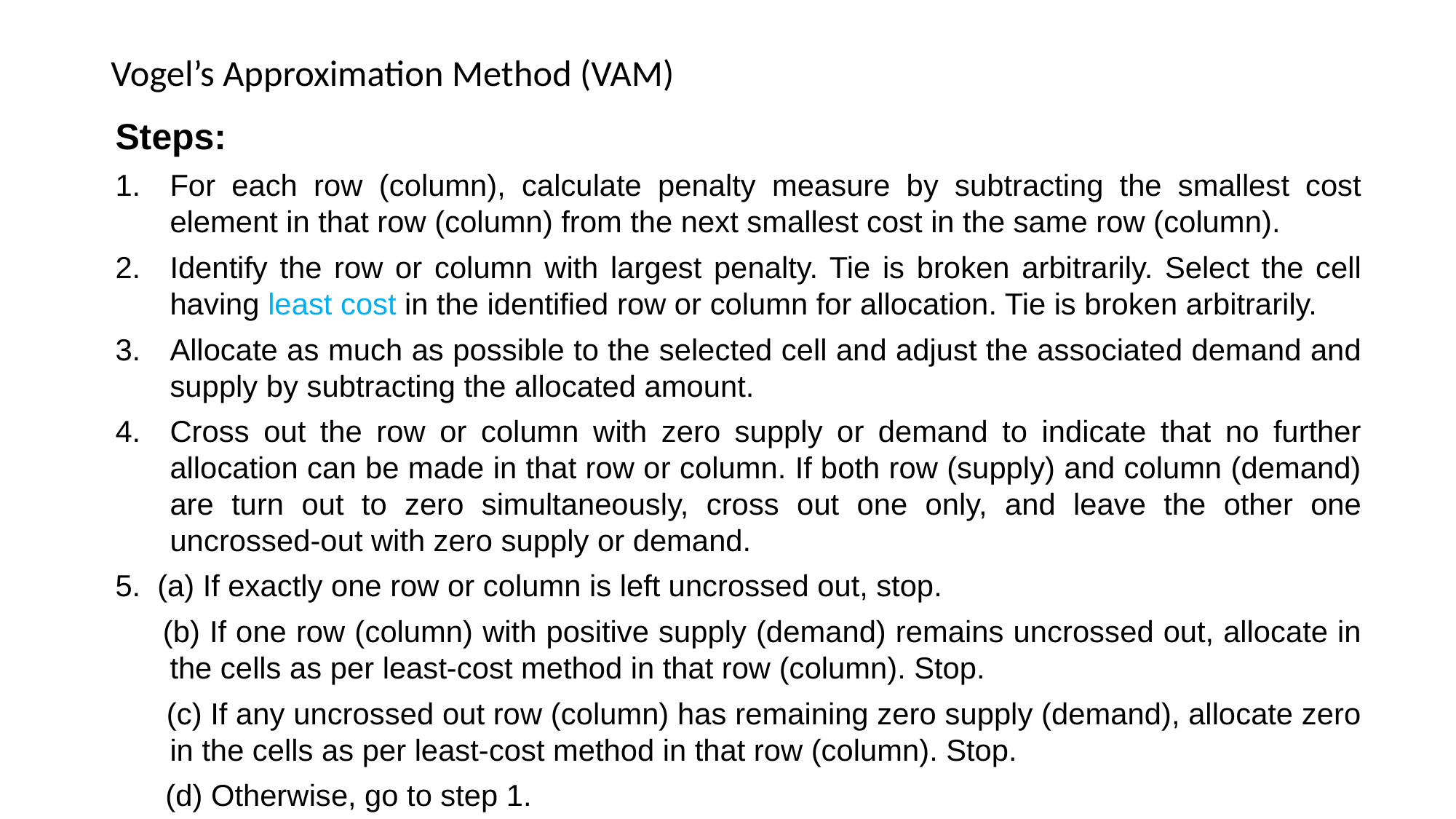

# Vogel’s Approximation Method (VAM)
Steps:
For each row (column), calculate penalty measure by subtracting the smallest cost element in that row (column) from the next smallest cost in the same row (column).
Identify the row or column with largest penalty. Tie is broken arbitrarily. Select the cell having least cost in the identified row or column for allocation. Tie is broken arbitrarily.
Allocate as much as possible to the selected cell and adjust the associated demand and supply by subtracting the allocated amount.
Cross out the row or column with zero supply or demand to indicate that no further allocation can be made in that row or column. If both row (supply) and column (demand) are turn out to zero simultaneously, cross out one only, and leave the other one uncrossed-out with zero supply or demand.
5.  (a) If exactly one row or column is left uncrossed out, stop.
     (b) If one row (column) with positive supply (demand) remains uncrossed out, allocate in the cells as per least-cost method in that row (column). Stop.
      (c) If any uncrossed out row (column) has remaining zero supply (demand), allocate zero in the cells as per least-cost method in that row (column). Stop.
      (d) Otherwise, go to step 1.